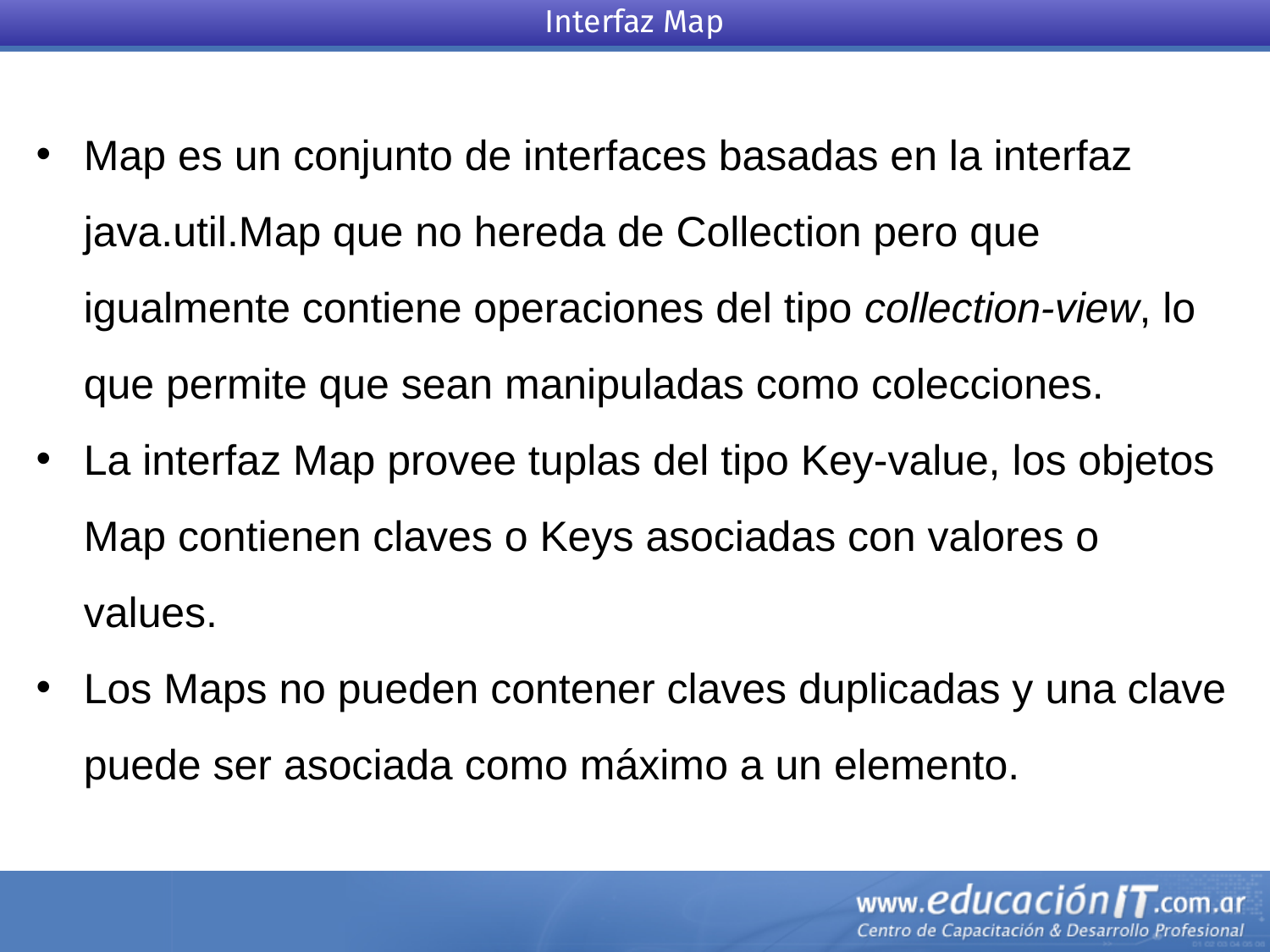

Interfaz Map
Map es un conjunto de interfaces basadas en la interfaz java.util.Map que no hereda de Collection pero que igualmente contiene operaciones del tipo collection-view, lo que permite que sean manipuladas como colecciones.
La interfaz Map provee tuplas del tipo Key-value, los objetos Map contienen claves o Keys asociadas con valores o values.
Los Maps no pueden contener claves duplicadas y una clave puede ser asociada como máximo a un elemento.